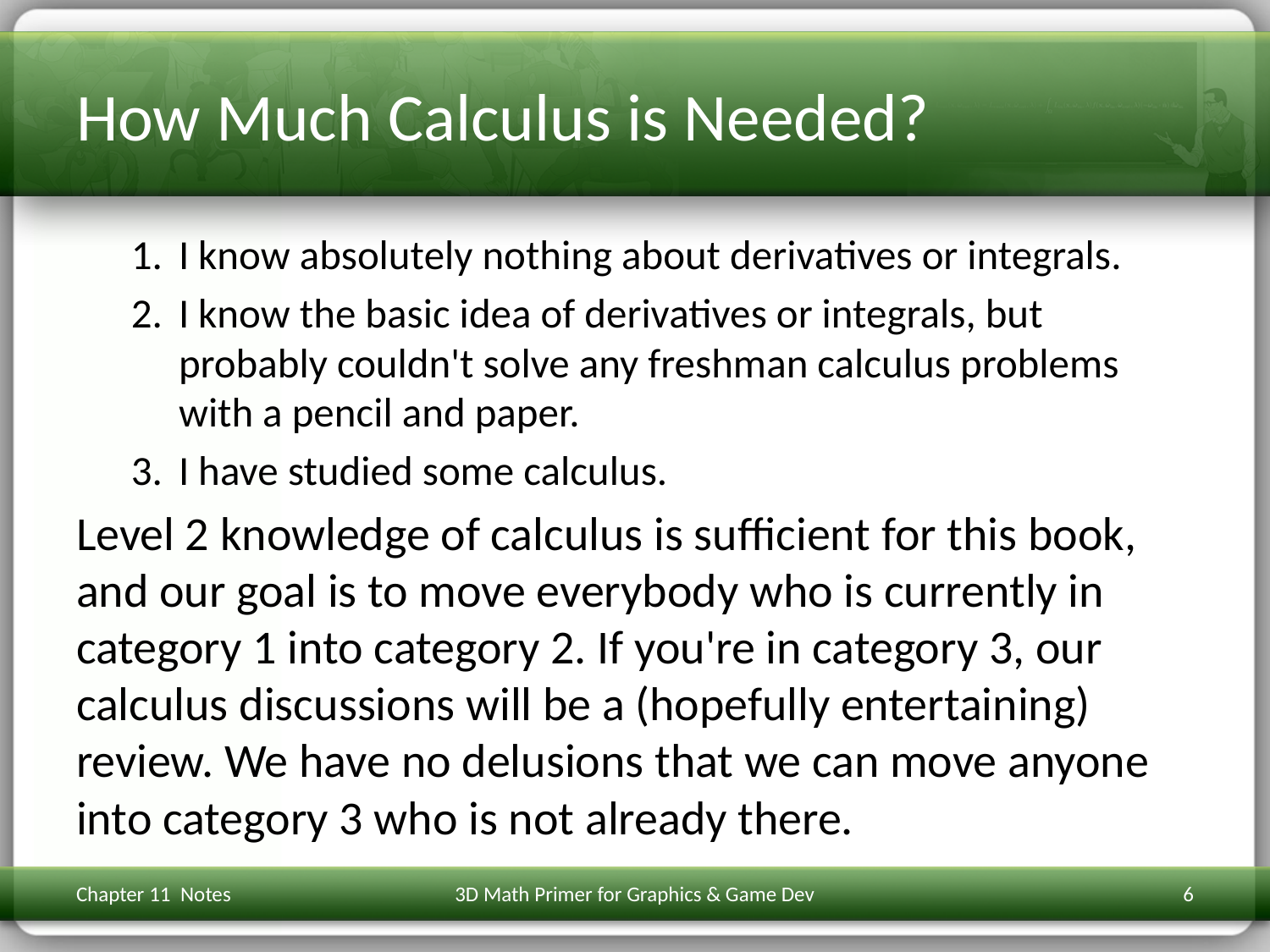

# How Much Calculus is Needed?
I know absolutely nothing about derivatives or integrals.
I know the basic idea of derivatives or integrals, but probably couldn't solve any freshman calculus problems with a pencil and paper.
I have studied some calculus.
Level 2 knowledge of calculus is sufficient for this book, and our goal is to move everybody who is currently in category 1 into category 2. If you're in category 3, our calculus discussions will be a (hopefully entertaining) review. We have no delusions that we can move anyone into category 3 who is not already there.
Chapter 11  Notes
3D Math Primer for Graphics & Game Dev
6